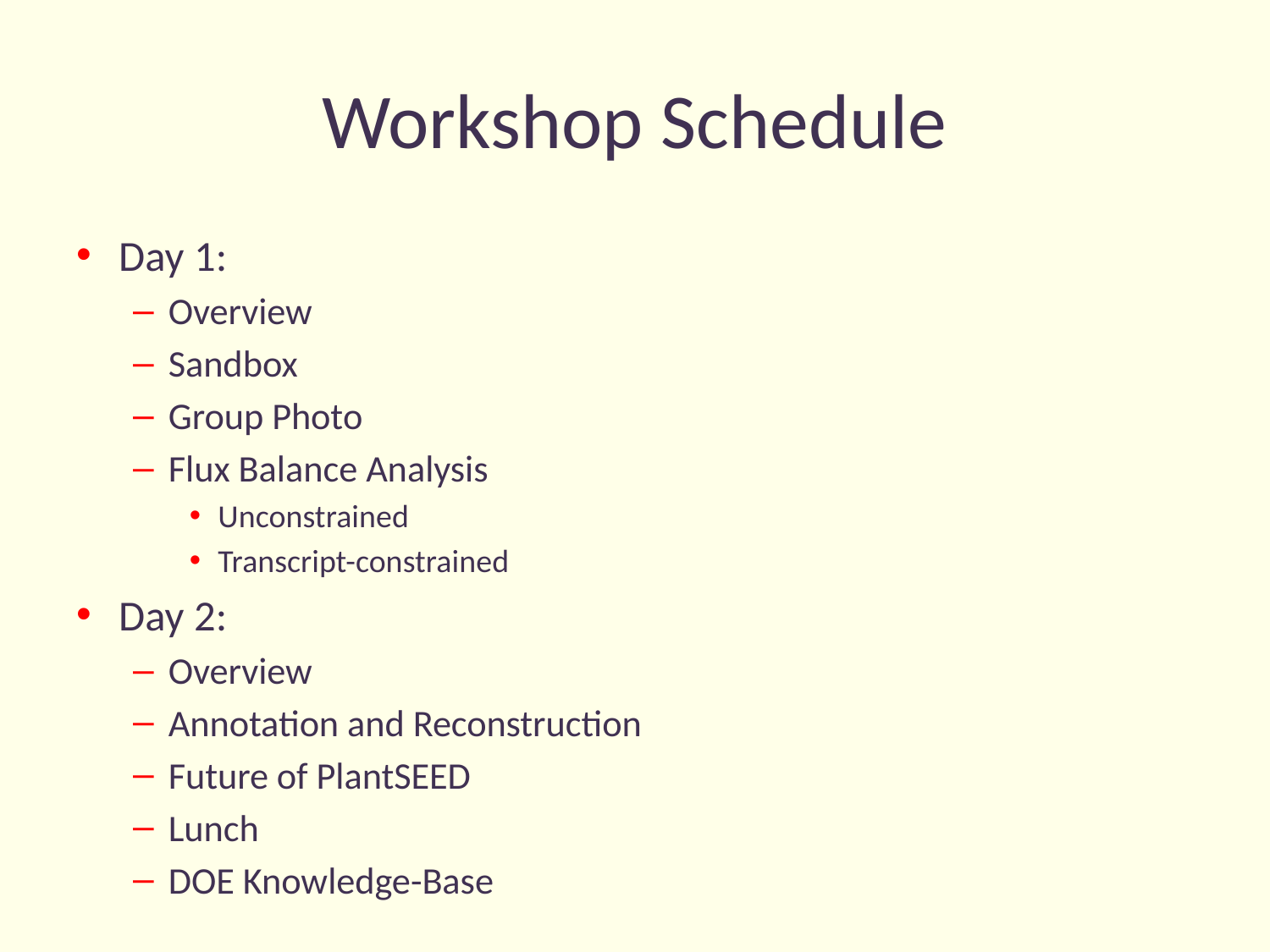

# Workshop Schedule
Day 1:
Overview
Sandbox
Group Photo
Flux Balance Analysis
Unconstrained
Transcript-constrained
Day 2:
Overview
Annotation and Reconstruction
Future of PlantSEED
Lunch
DOE Knowledge-Base